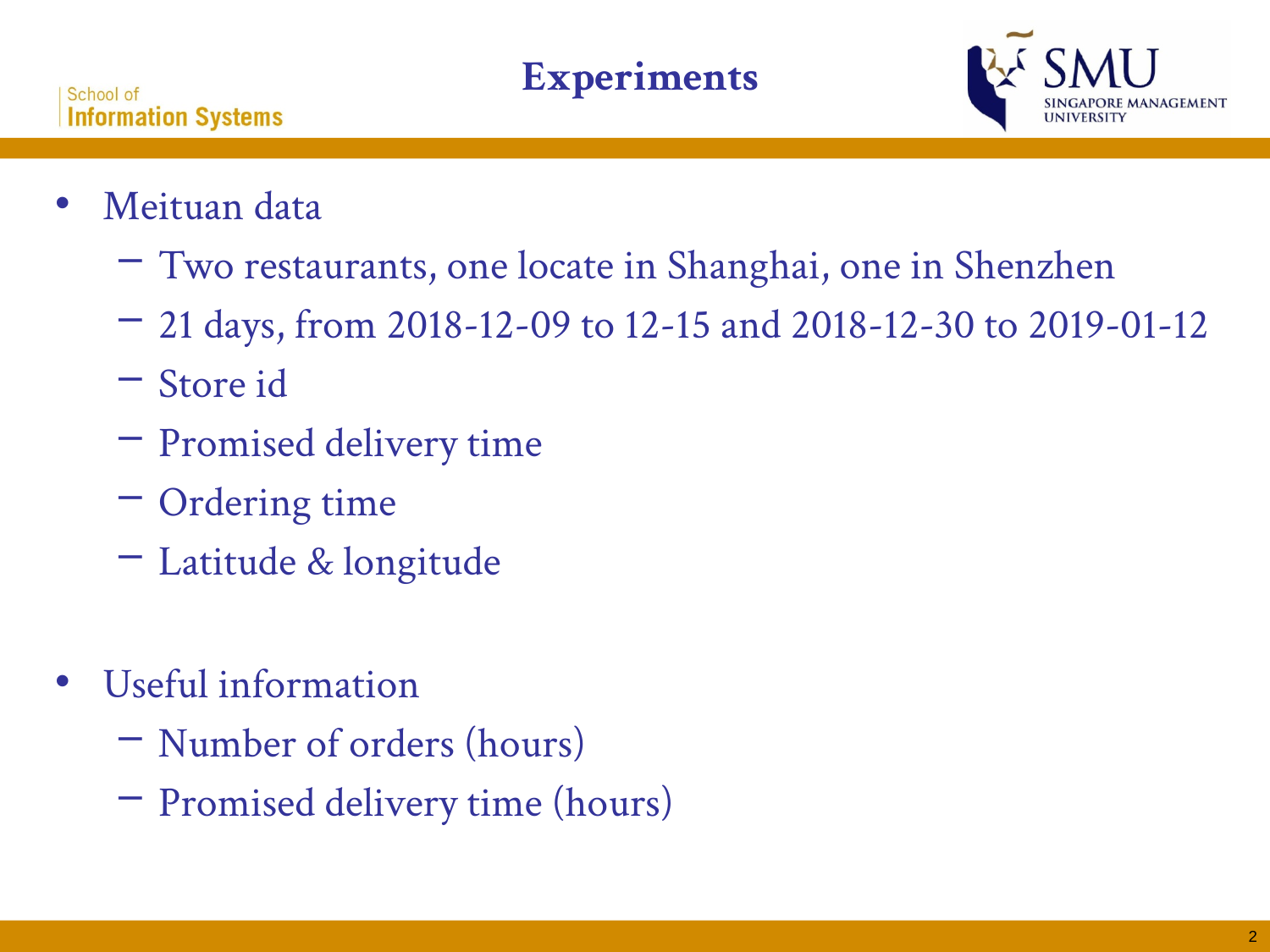

# Experiments
Meituan data
Two restaurants, one locate in Shanghai, one in Shenzhen
21 days, from 2018-12-09 to 12-15 and 2018-12-30 to 2019-01-12
Store id
Promised delivery time
Ordering time
Latitude & longitude

Useful information
Number of orders (hours)
Promised delivery time (hours)

2